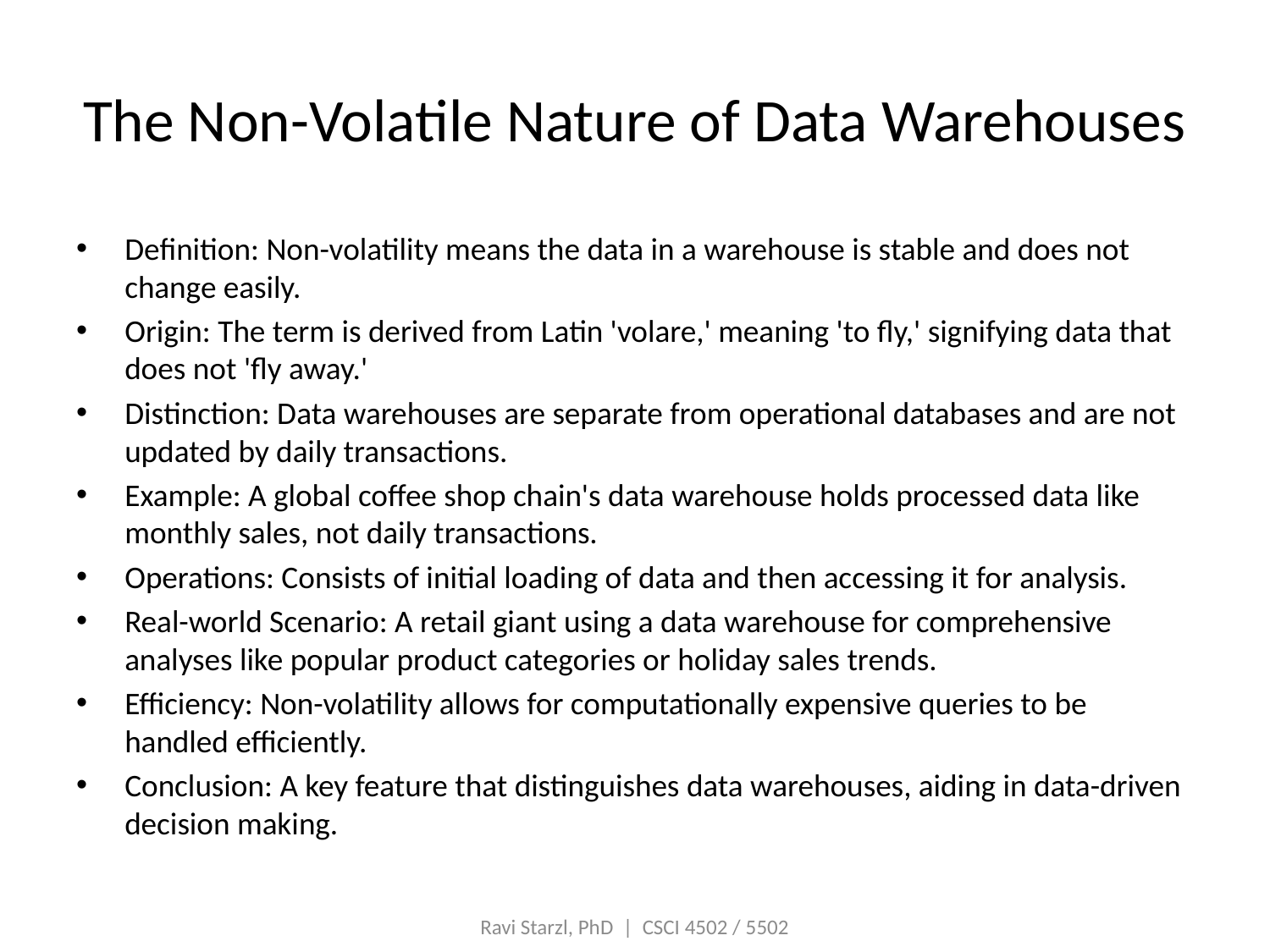

# The Non-Volatile Nature of Data Warehouses
Definition: Non-volatility means the data in a warehouse is stable and does not change easily.
Origin: The term is derived from Latin 'volare,' meaning 'to fly,' signifying data that does not 'fly away.'
Distinction: Data warehouses are separate from operational databases and are not updated by daily transactions.
Example: A global coffee shop chain's data warehouse holds processed data like monthly sales, not daily transactions.
Operations: Consists of initial loading of data and then accessing it for analysis.
Real-world Scenario: A retail giant using a data warehouse for comprehensive analyses like popular product categories or holiday sales trends.
Efficiency: Non-volatility allows for computationally expensive queries to be handled efficiently.
Conclusion: A key feature that distinguishes data warehouses, aiding in data-driven decision making.
Ravi Starzl, PhD  |  CSCI 4502 / 5502